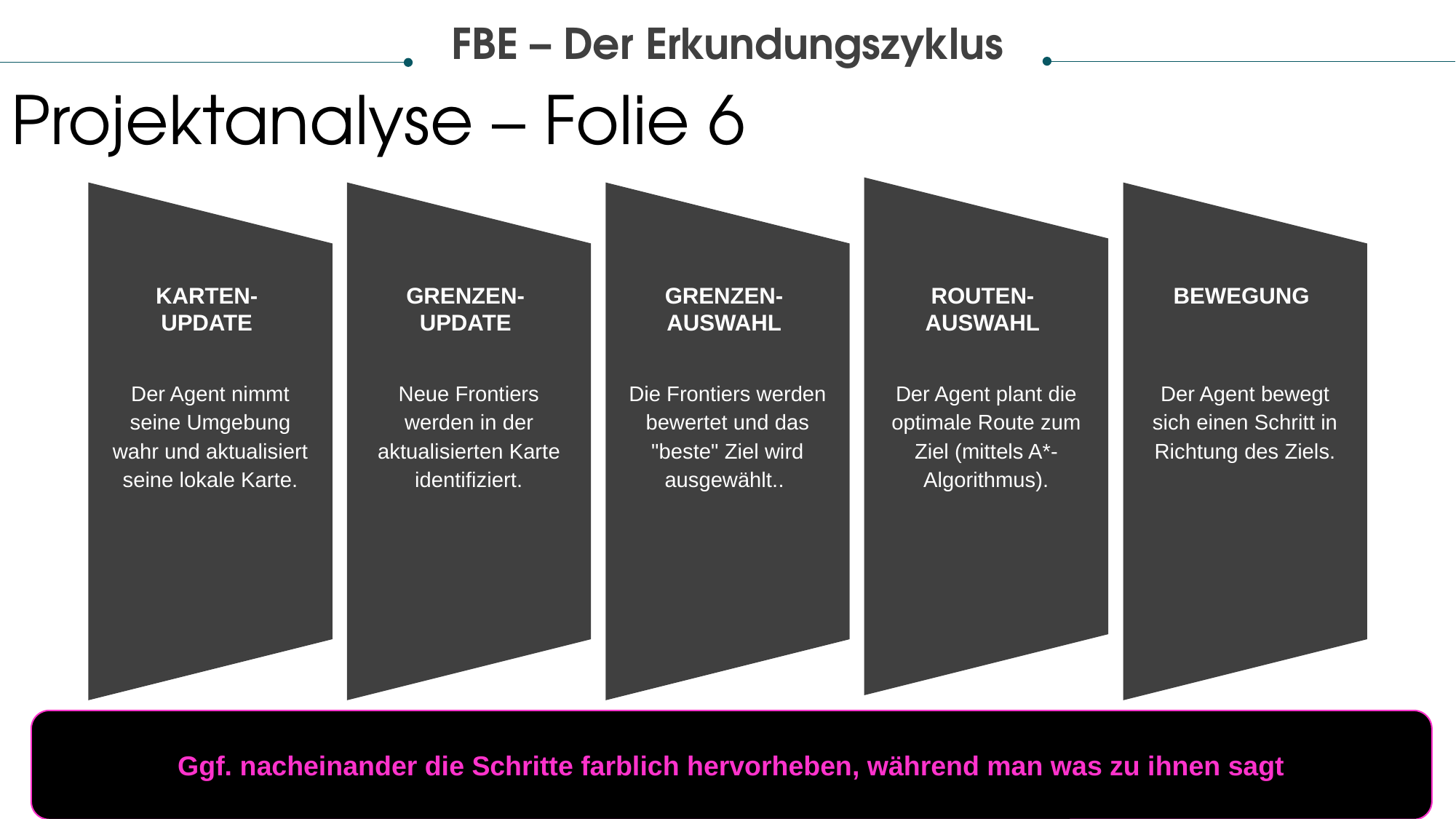

FBE – Der Erkundungszyklus
Projektanalyse – Folie 6
KARTEN-UPDATE
GRENZEN-UPDATE
GRENZEN-AUSWAHL
ROUTEN-AUSWAHL
BEWEGUNG

Der Agent nimmt seine Umgebung wahr und aktualisiert seine lokale Karte.
Neue Frontiers werden in der aktualisierten Karte identifiziert.
Die Frontiers werden bewertet und das "beste" Ziel wird ausgewählt..
Der Agent plant die optimale Route zum Ziel (mittels A*-Algorithmus).
Der Agent bewegt sich einen Schritt in Richtung des Ziels.
Ggf. nacheinander die Schritte farblich hervorheben, während man was zu ihnen sagt